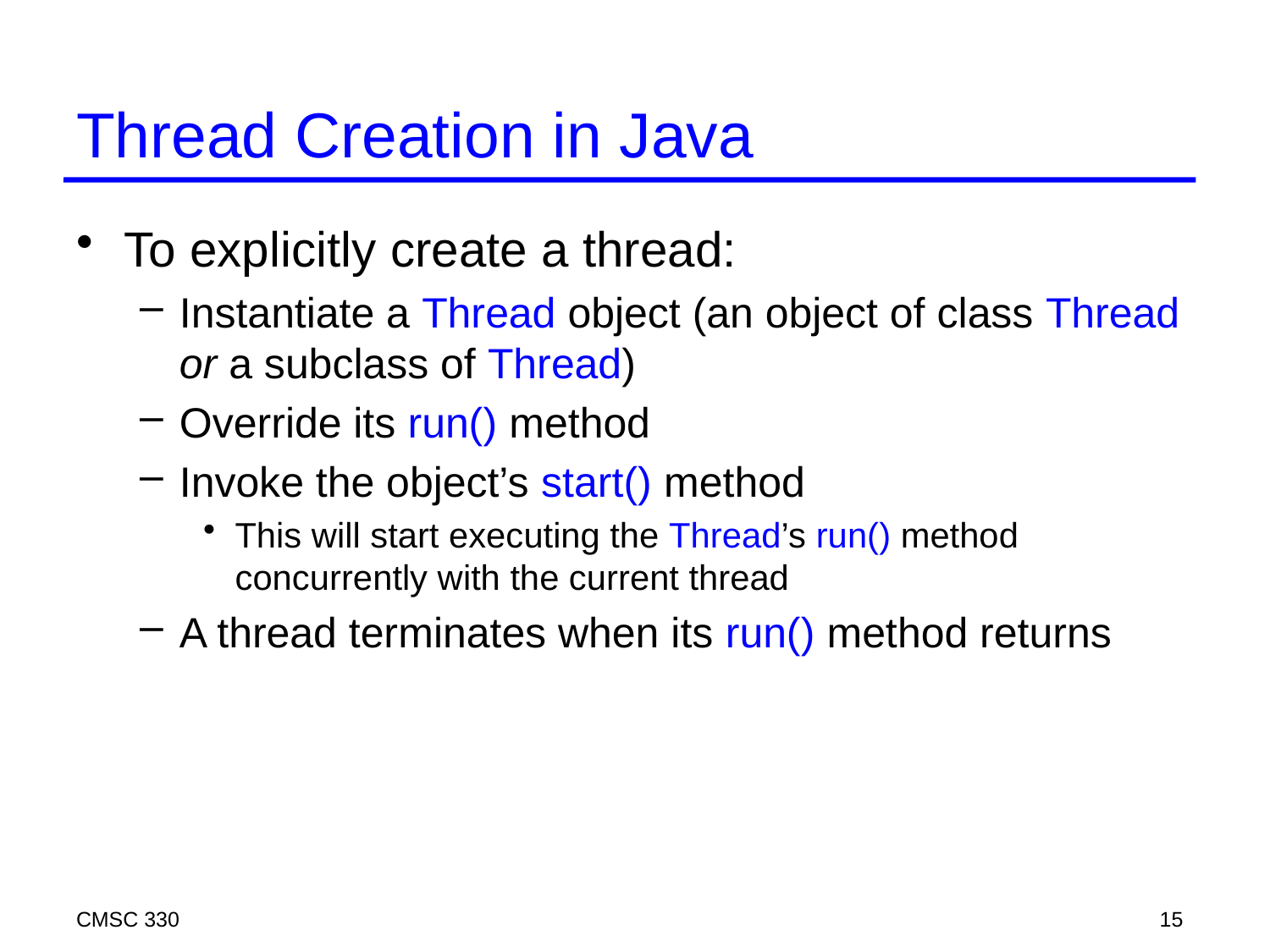

# Thread Creation in Java
To explicitly create a thread:
Instantiate a Thread object (an object of class Thread or a subclass of Thread)
Override its run() method
Invoke the object’s start() method
This will start executing the Thread’s run() method concurrently with the current thread
A thread terminates when its run() method returns
CMSC 330
15